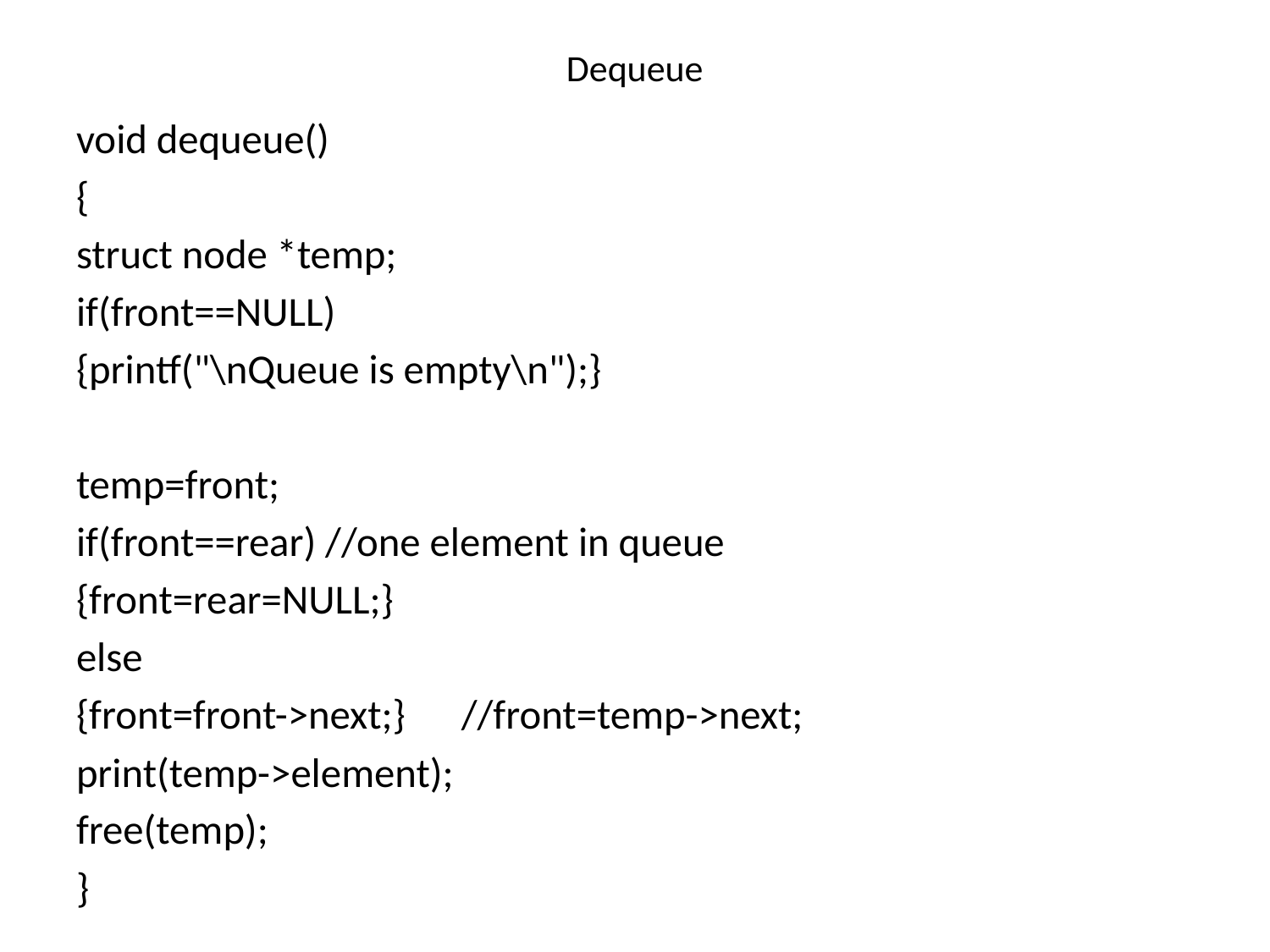

# Dequeue
void dequeue()
{
struct node *temp;
if(front==NULL)
{printf("\nQueue is empty\n");}

temp=front;
if(front==rear) //one element in queue
{front=rear=NULL;}
else
{front=front->next;}      //front=temp->next;
print(temp->element);
free(temp);
}